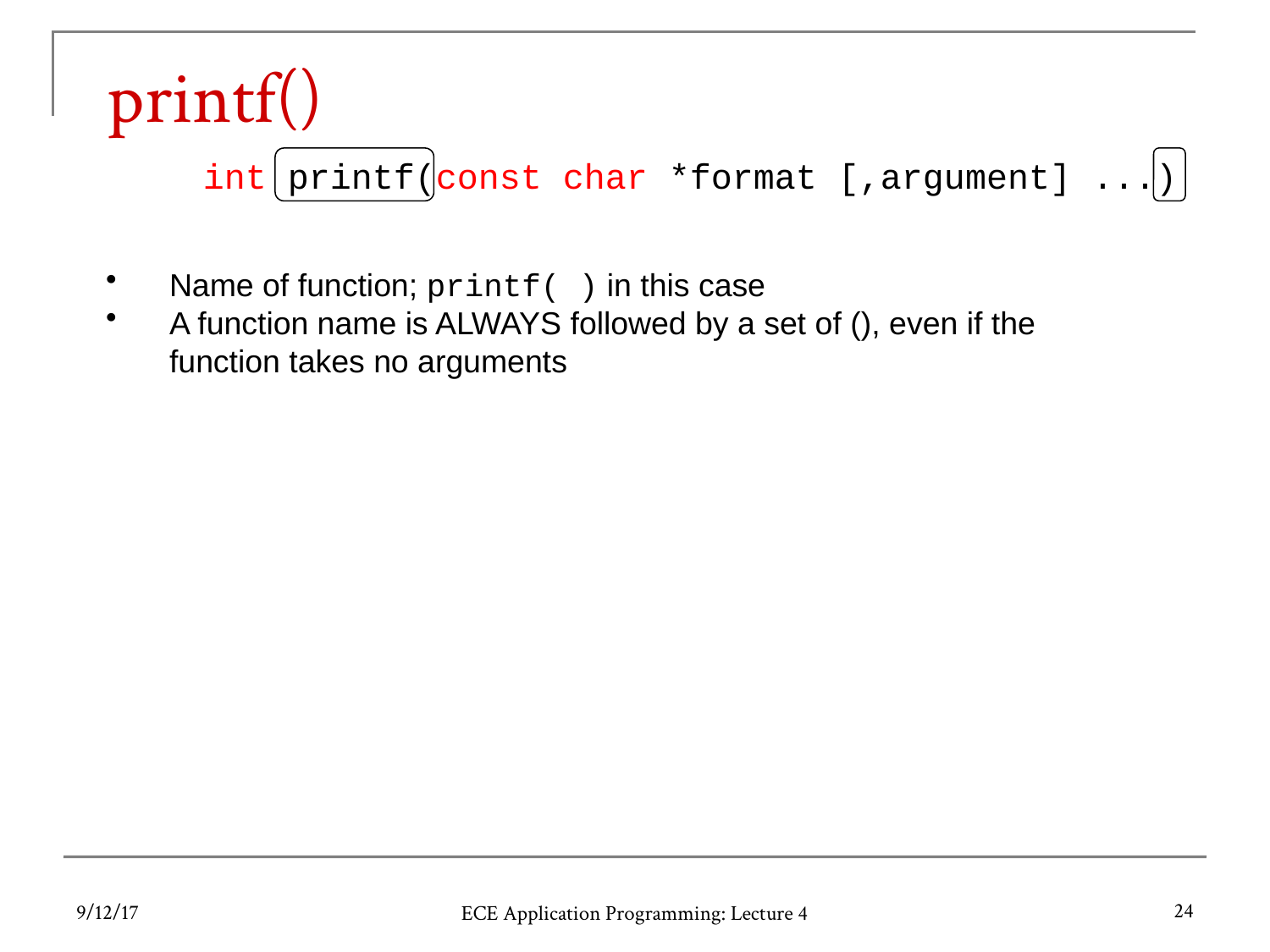

# printf()
	int printf(const char *format [,argument] ...)

Name of function; printf( ) in this case
A function name is ALWAYS followed by a set of (), even if the function takes no arguments
9/12/17
24
ECE Application Programming: Lecture 4